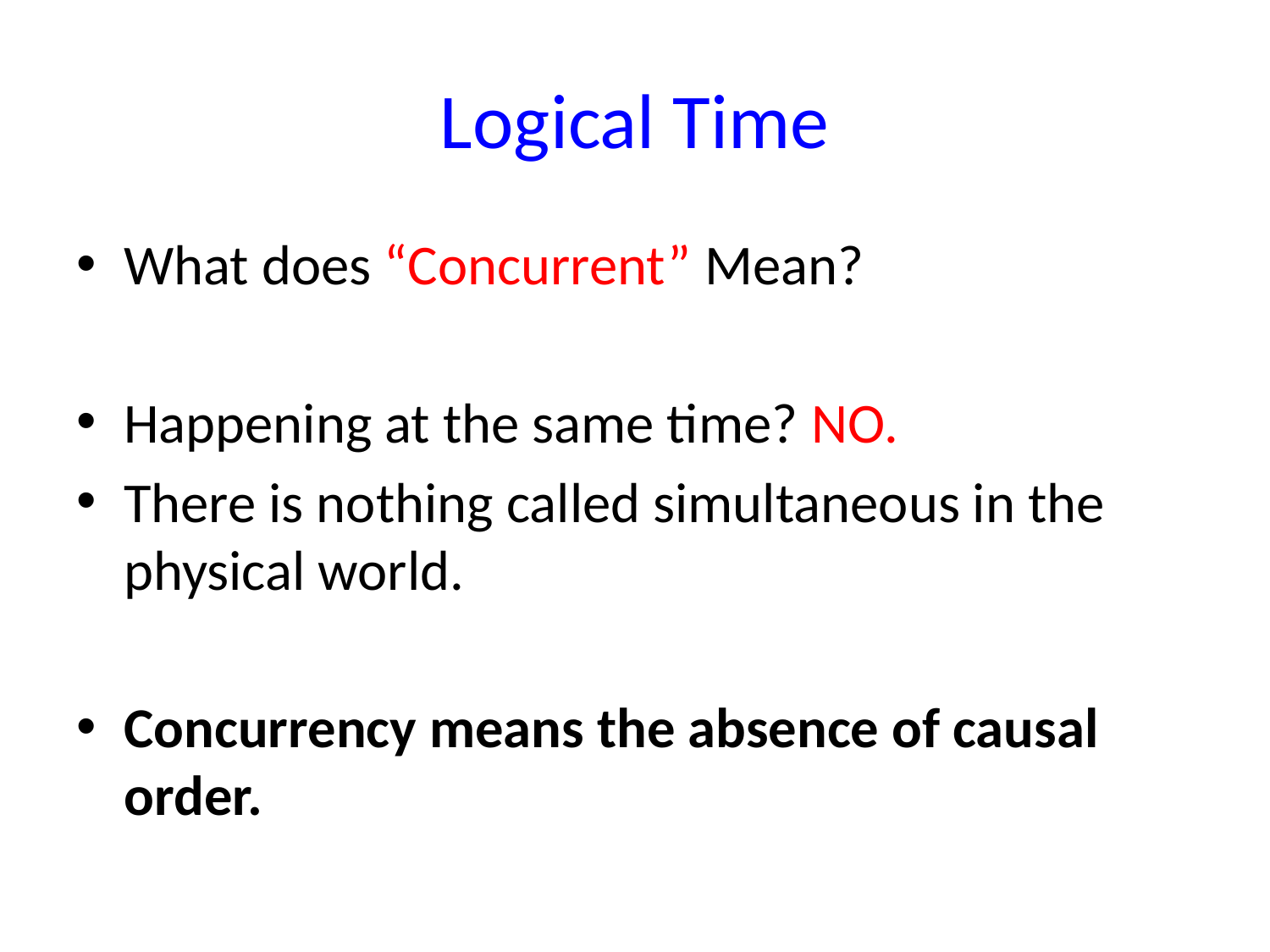

# Logical Time
What does “Concurrent” Mean?

Happening at the same time? NO.
There is nothing called simultaneous in the physical world.

Concurrency means the absence of causal order.